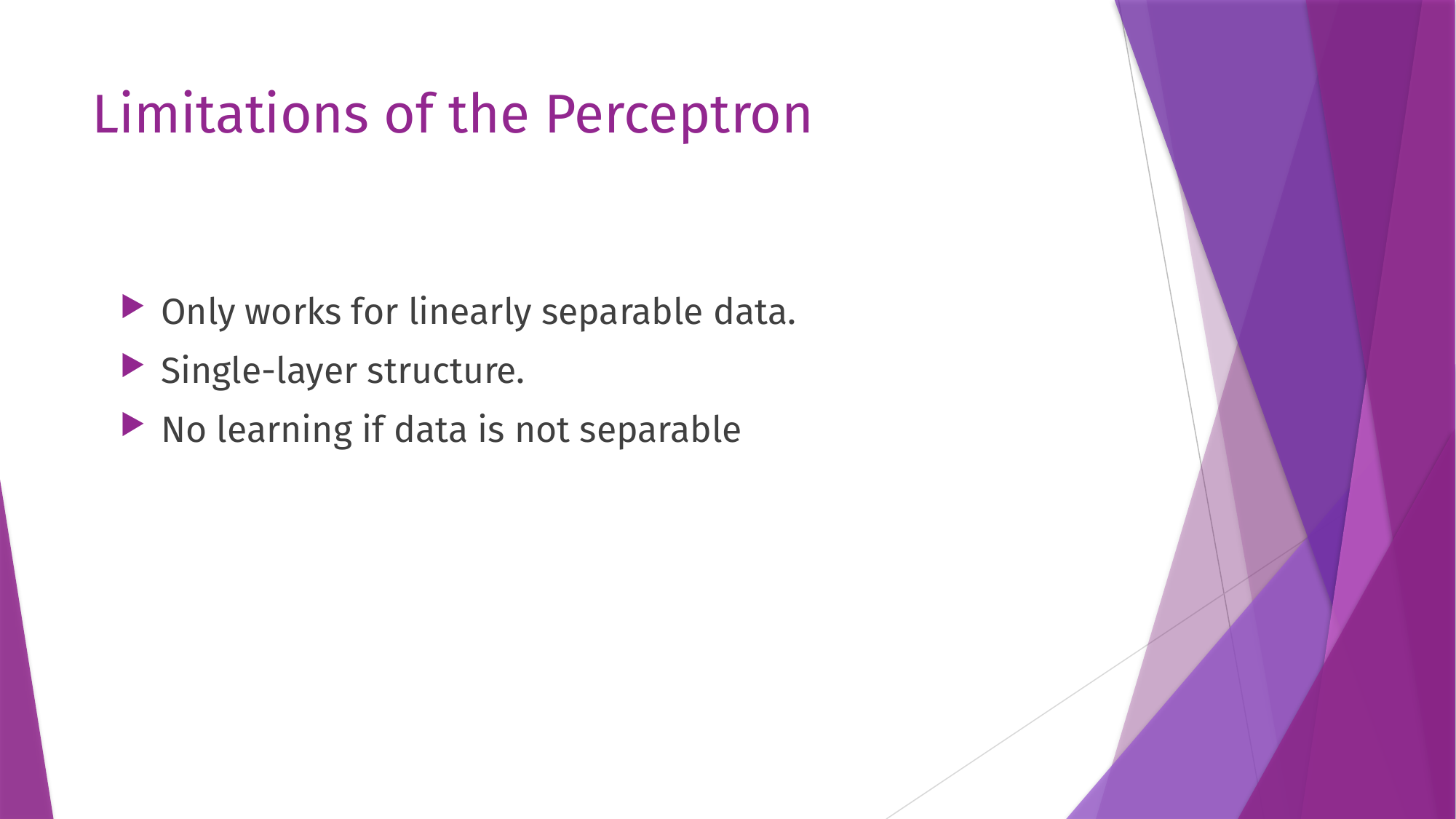

# Limitations of the Perceptron
Only works for linearly separable data.
Single-layer structure.
No learning if data is not separable